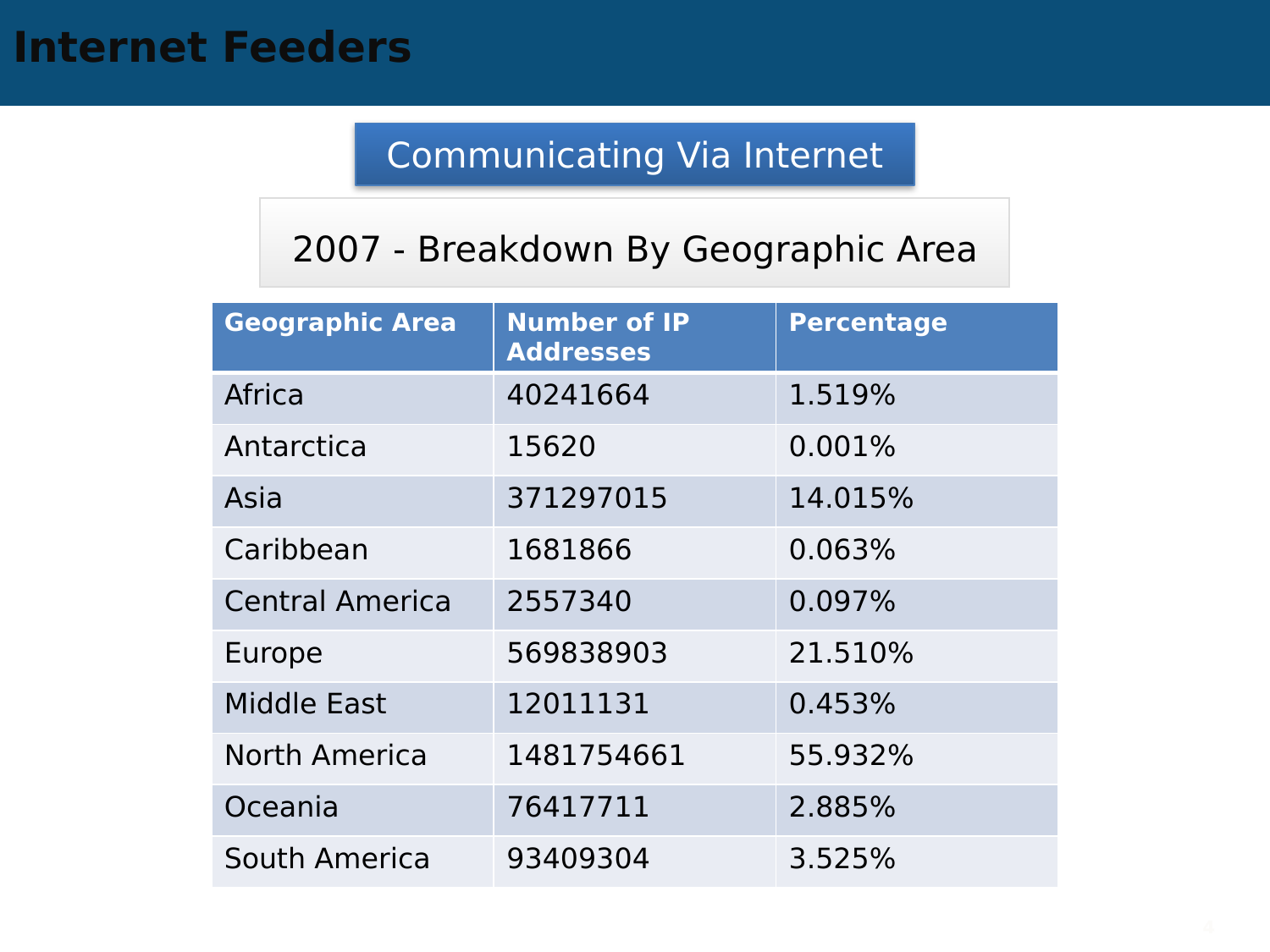

# Internet Feeders
Communicating Via Internet
2007 - Breakdown By Geographic Area
| Geographic Area | Number of IP Addresses | Percentage |
| --- | --- | --- |
| Africa | 40241664 | 1.519% |
| Antarctica | 15620 | 0.001% |
| Asia | 371297015 | 14.015% |
| Caribbean | 1681866 | 0.063% |
| Central America | 2557340 | 0.097% |
| Europe | 569838903 | 21.510% |
| Middle East | 12011131 | 0.453% |
| North America | 1481754661 | 55.932% |
| Oceania | 76417711 | 2.885% |
| South America | 93409304 | 3.525% |